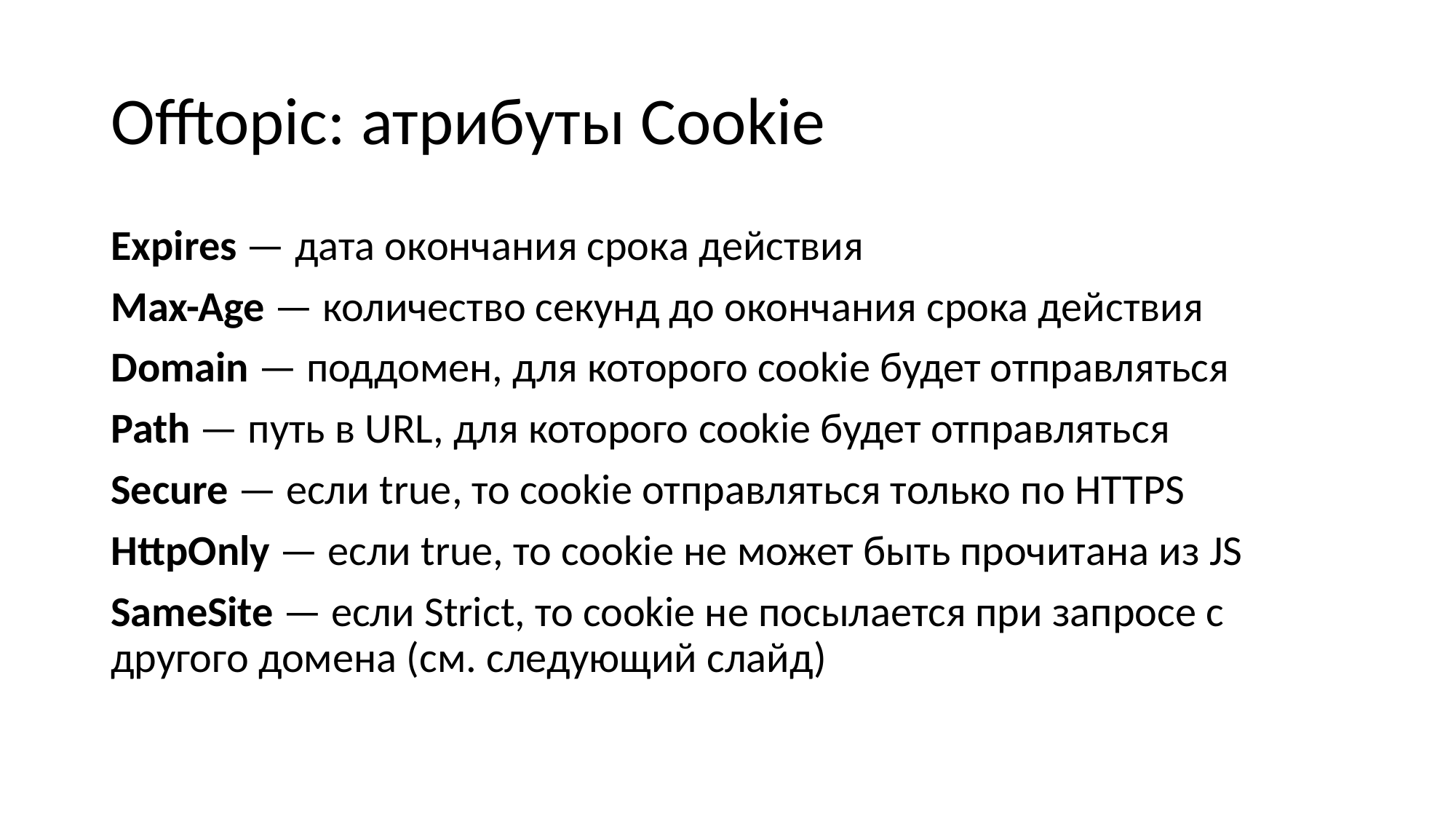

# Offtopic: атрибуты Cookie
Expires — дата окончания срока действия
Max-Age — количество секунд до окончания срока действия
Domain — поддомен, для которого cookie будет отправляться
Path — путь в URL, для которого cookie будет отправляться
Secure — если true, то cookie отправляться только по HTTPS
HttpOnly — если true, то cookie не может быть прочитана из JS
SameSite — если Strict, то cookie не посылается при запросе с другого домена (см. следующий слайд)